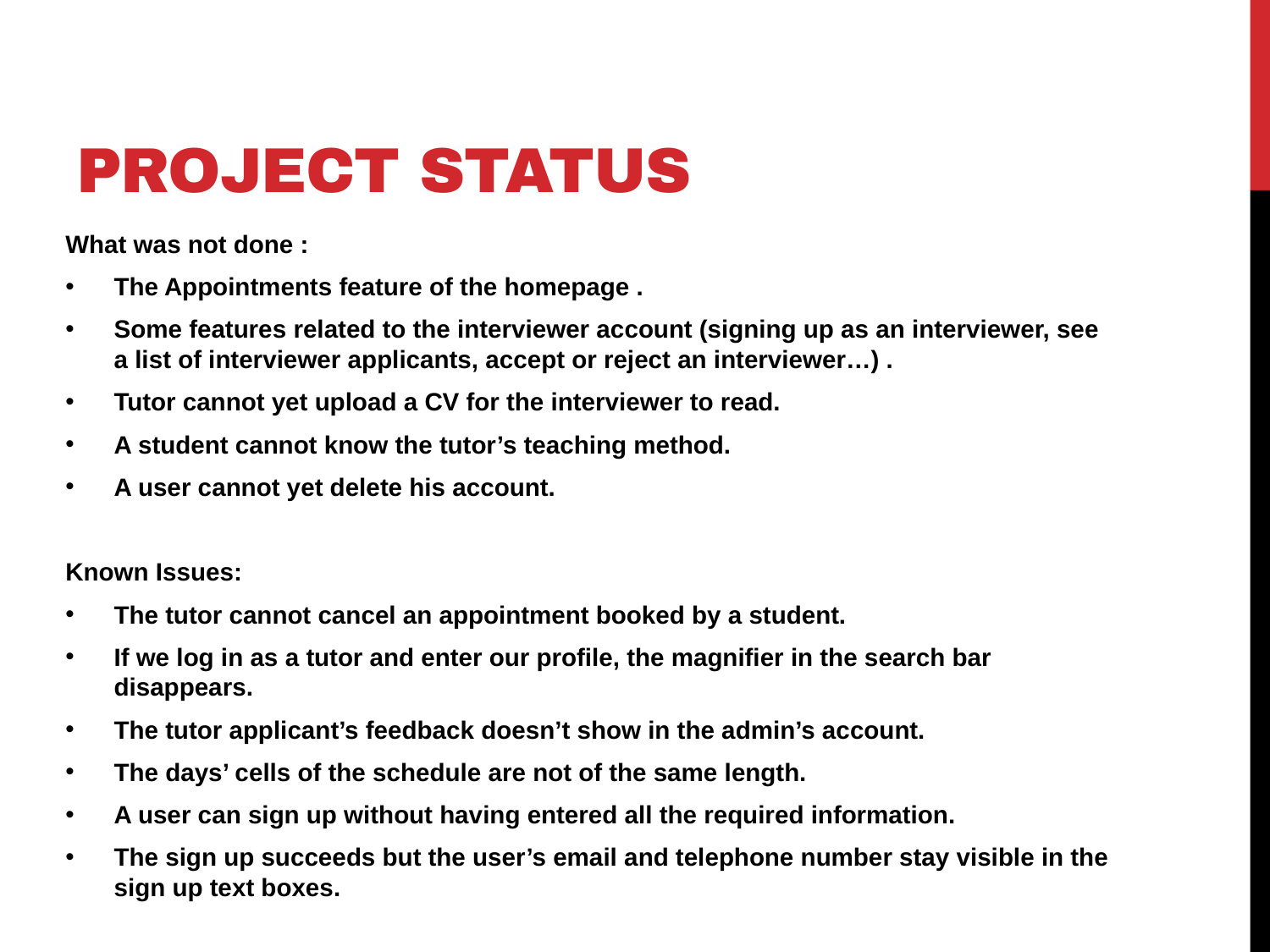

# Project status
What was not done :
The Appointments feature of the homepage .
Some features related to the interviewer account (signing up as an interviewer, see a list of interviewer applicants, accept or reject an interviewer…) .
Tutor cannot yet upload a CV for the interviewer to read.
A student cannot know the tutor’s teaching method.
A user cannot yet delete his account.

Known Issues:
The tutor cannot cancel an appointment booked by a student.
If we log in as a tutor and enter our profile, the magnifier in the search bar disappears.
The tutor applicant’s feedback doesn’t show in the admin’s account.
The days’ cells of the schedule are not of the same length.
A user can sign up without having entered all the required information.
The sign up succeeds but the user’s email and telephone number stay visible in the sign up text boxes.